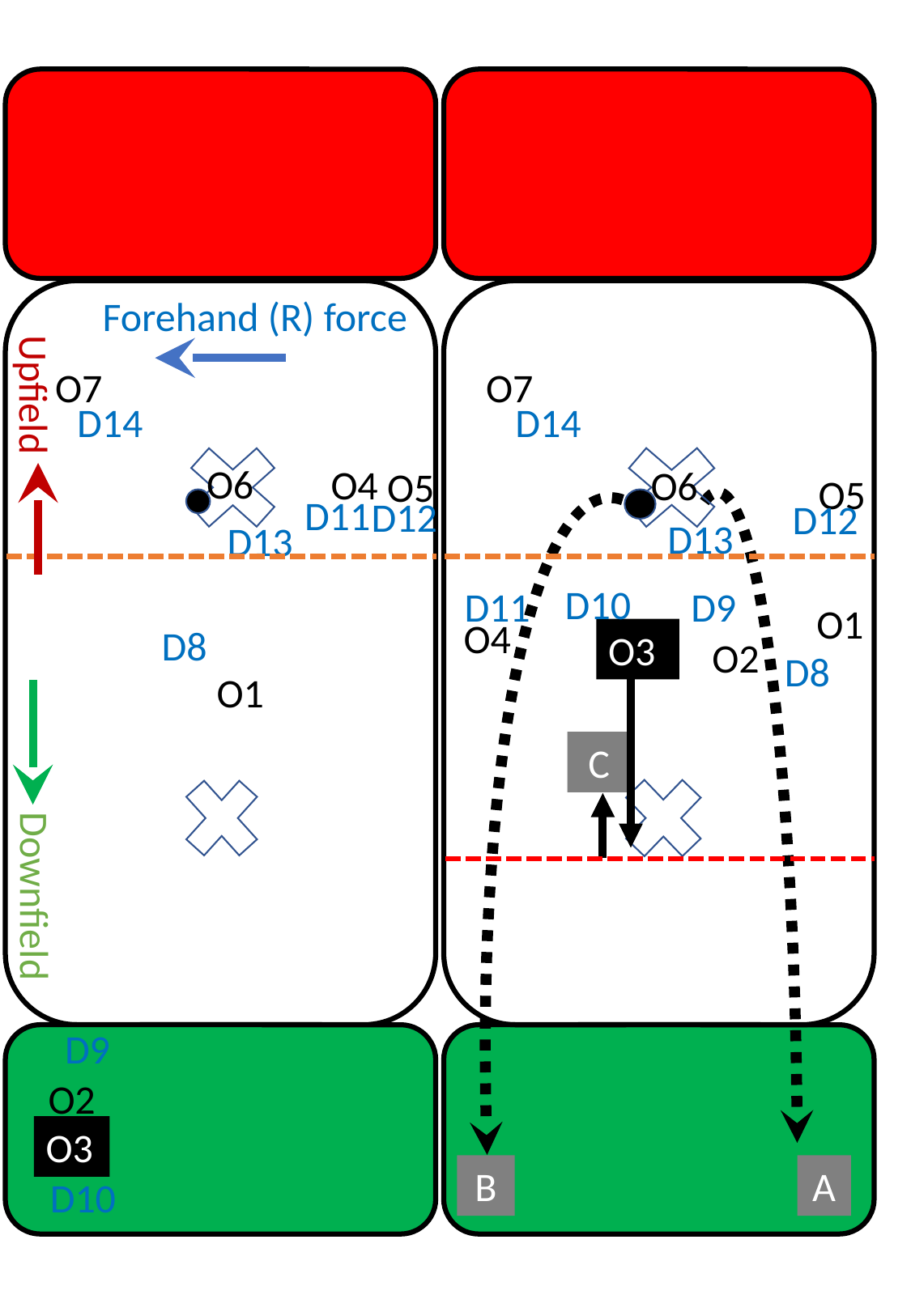

Forehand (R) force
O7
O7
Upfield
D14
D14

O6
O4
O6
O5
O5
D11
D12
D12

D13
D13
D10
D11
D9
O1
O4
D8
O3
O2
D8
O1
C

Downfield
D9

O2
O3
B
A
D10